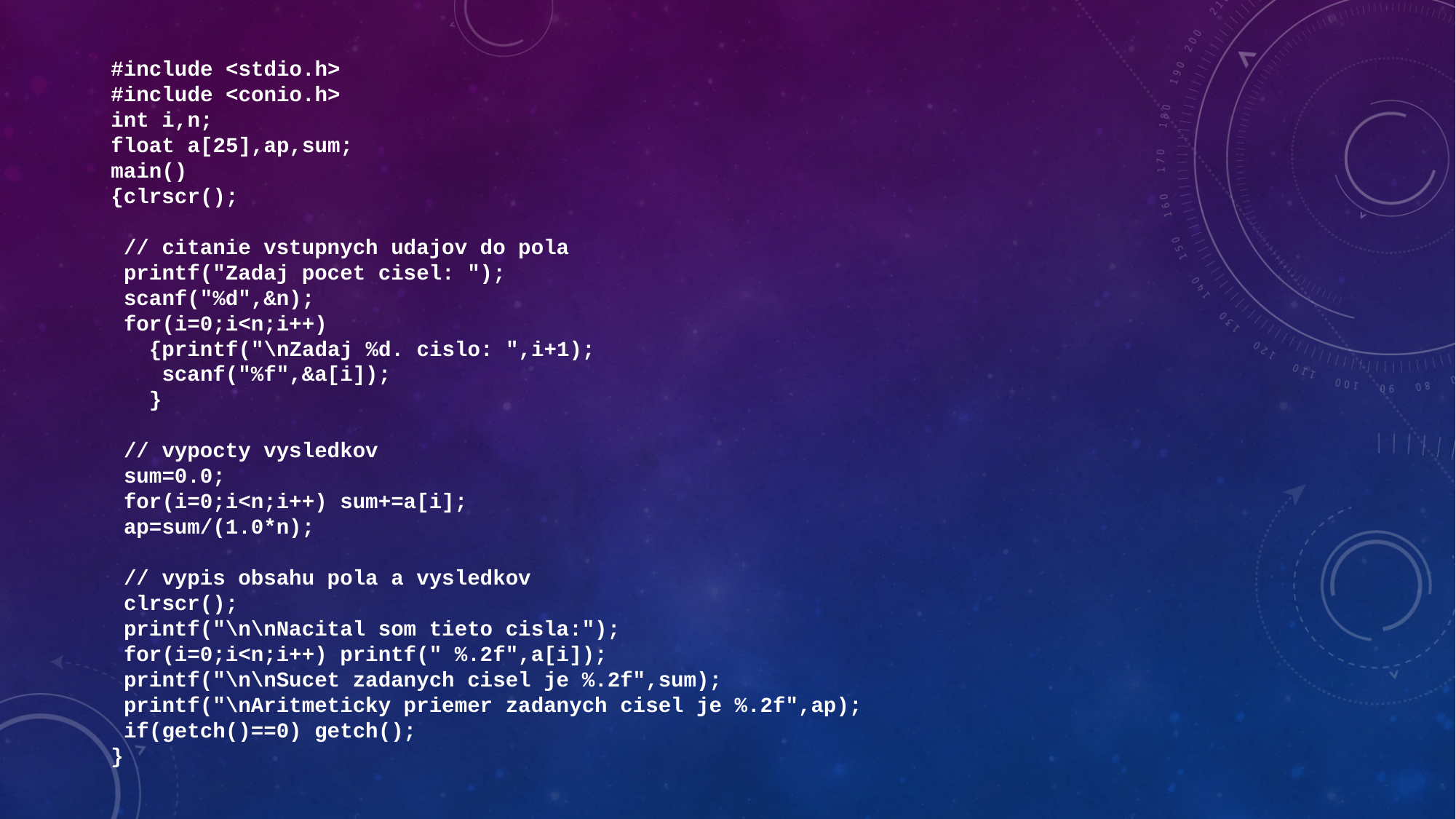

#include <stdio.h>
#include <conio.h>
int i,n;
float a[25],ap,sum;
main()
{clrscr();

 // citanie vstupnych udajov do pola
 printf("Zadaj pocet cisel: ");
 scanf("%d",&n);
 for(i=0;i<n;i++)
   {printf("\nZadaj %d. cislo: ",i+1);
    scanf("%f",&a[i]);
   }

 // vypocty vysledkov
 sum=0.0;
 for(i=0;i<n;i++) sum+=a[i];
 ap=sum/(1.0*n);

 // vypis obsahu pola a vysledkov
 clrscr();
 printf("\n\nNacital som tieto cisla:");
 for(i=0;i<n;i++) printf(" %.2f",a[i]);
 printf("\n\nSucet zadanych cisel je %.2f",sum);
 printf("\nAritmeticky priemer zadanych cisel je %.2f",ap);
 if(getch()==0) getch();
}